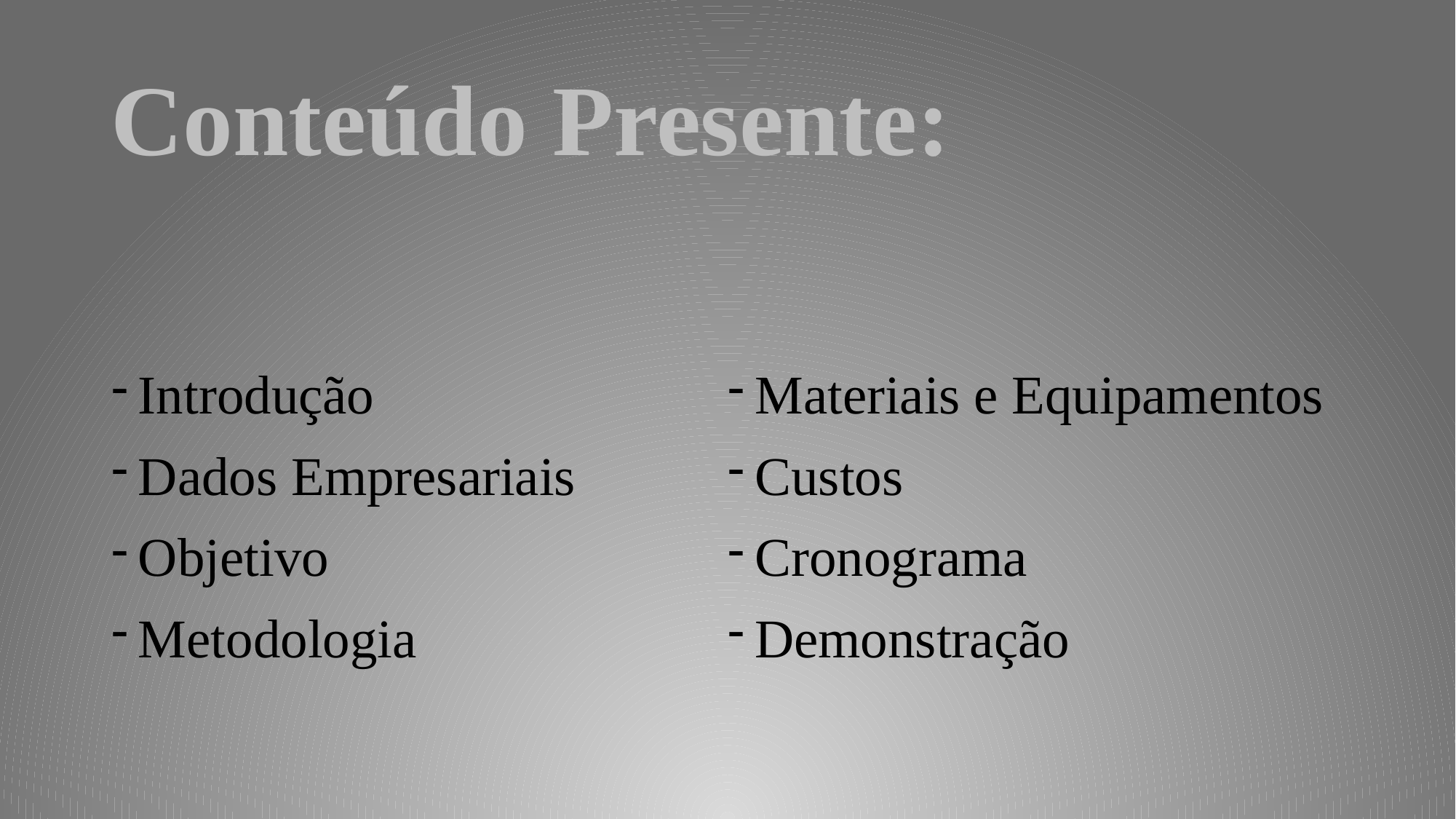

# Conteúdo Presente:
Introdução
Dados Empresariais
Objetivo
Metodologia
Materiais e Equipamentos
Custos
Cronograma
Demonstração